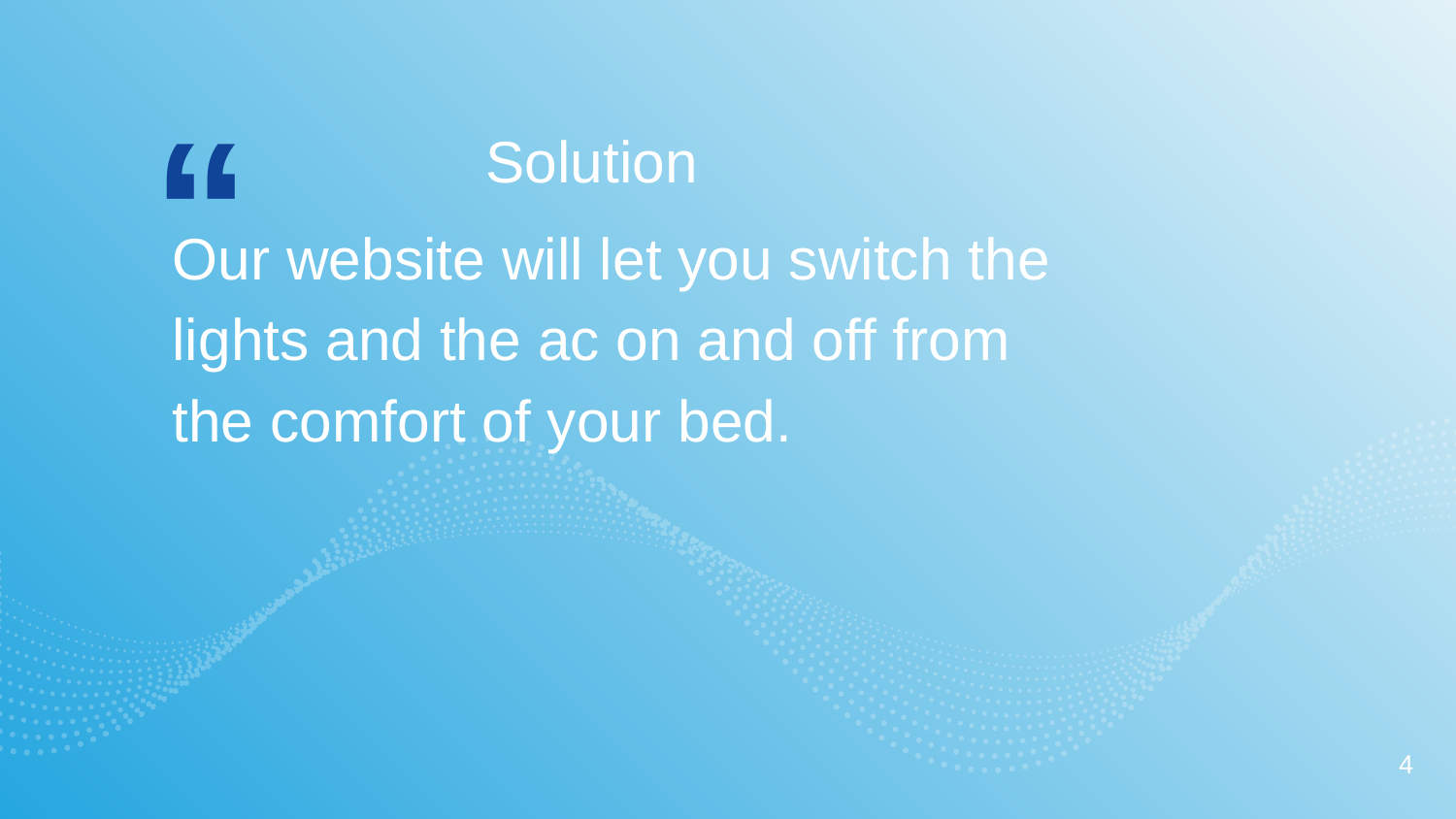

Solution
Our website will let you switch the lights and the ac on and off from the comfort of your bed.
4